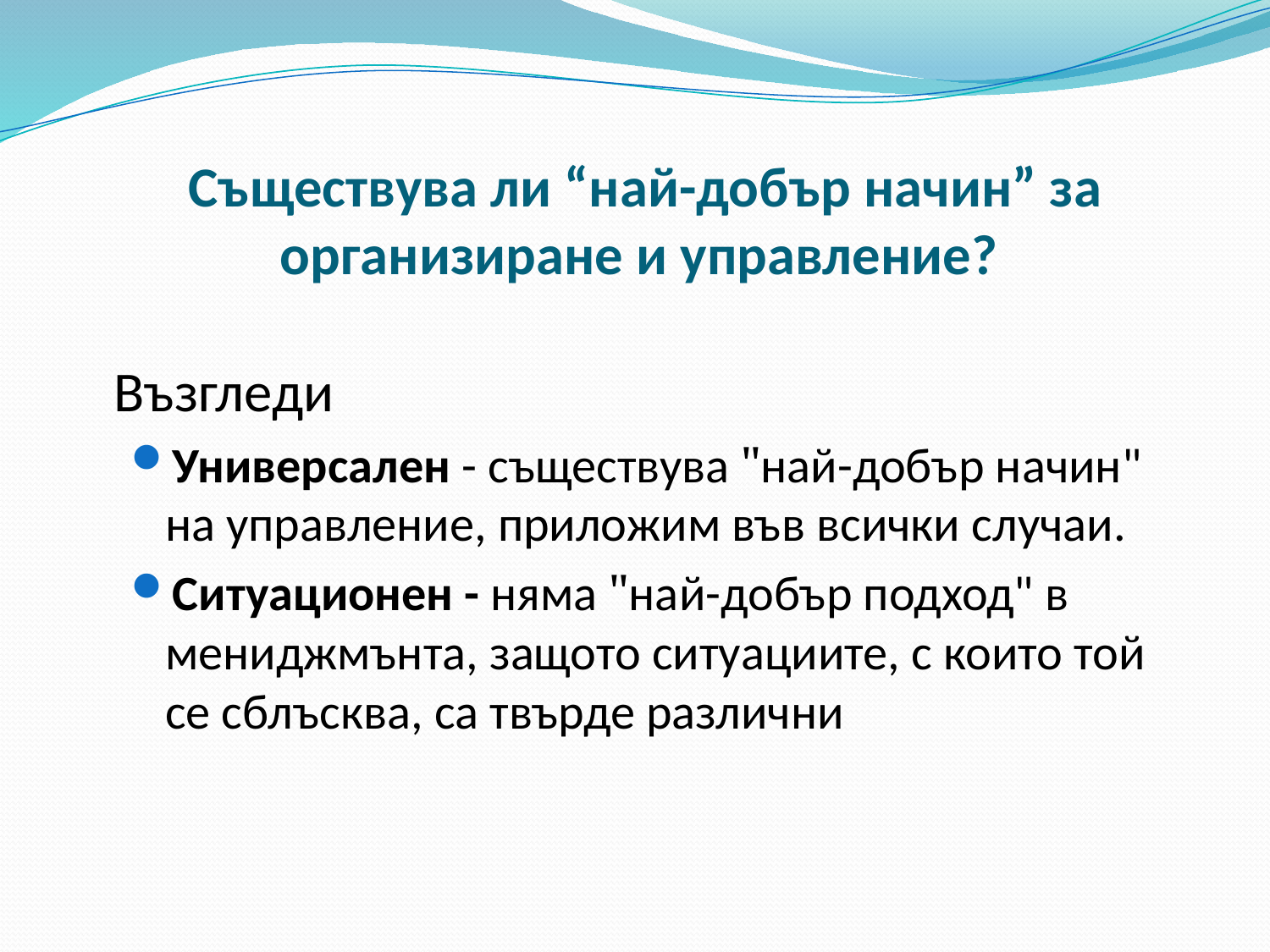

# Съществува ли “най-добър начин” за организиране и управление?
	Възгледи
Универсален - съществува "най-добър начин" на управление, приложим във всички случаи.
Ситуационен - няма "най-добър подход" в мениджмънта, защото ситуациите, с които той се сблъсква, са твърде различни